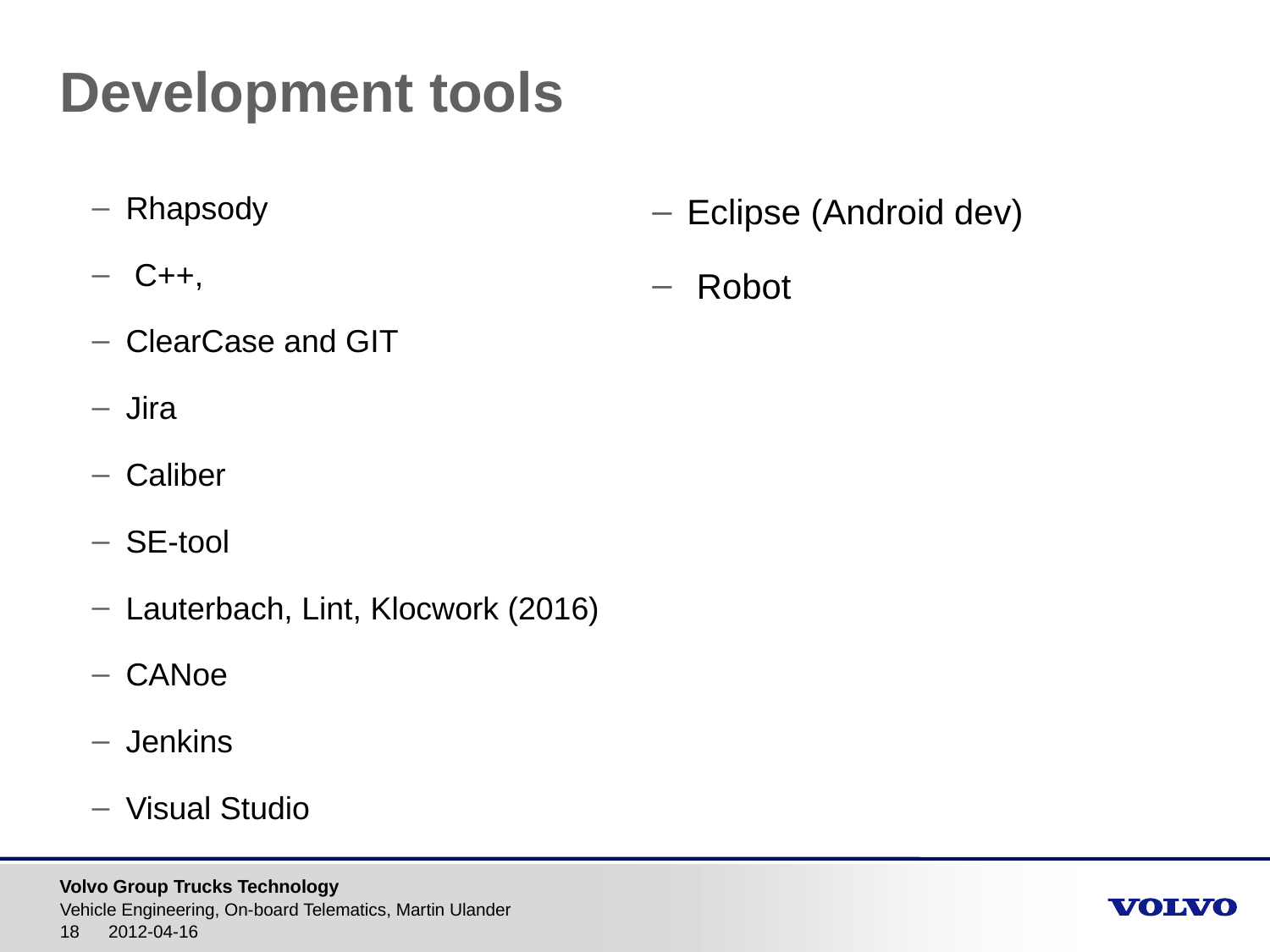

# Development tools
Rhapsody
 C++,
ClearCase and GIT
Jira
Caliber
SE-tool
Lauterbach, Lint, Klocwork (2016)
CANoe
Jenkins
Visual Studio

Eclipse (Android dev)
 Robot

Vehicle Engineering, On-board Telematics, Martin Ulander
2012-04-16
18